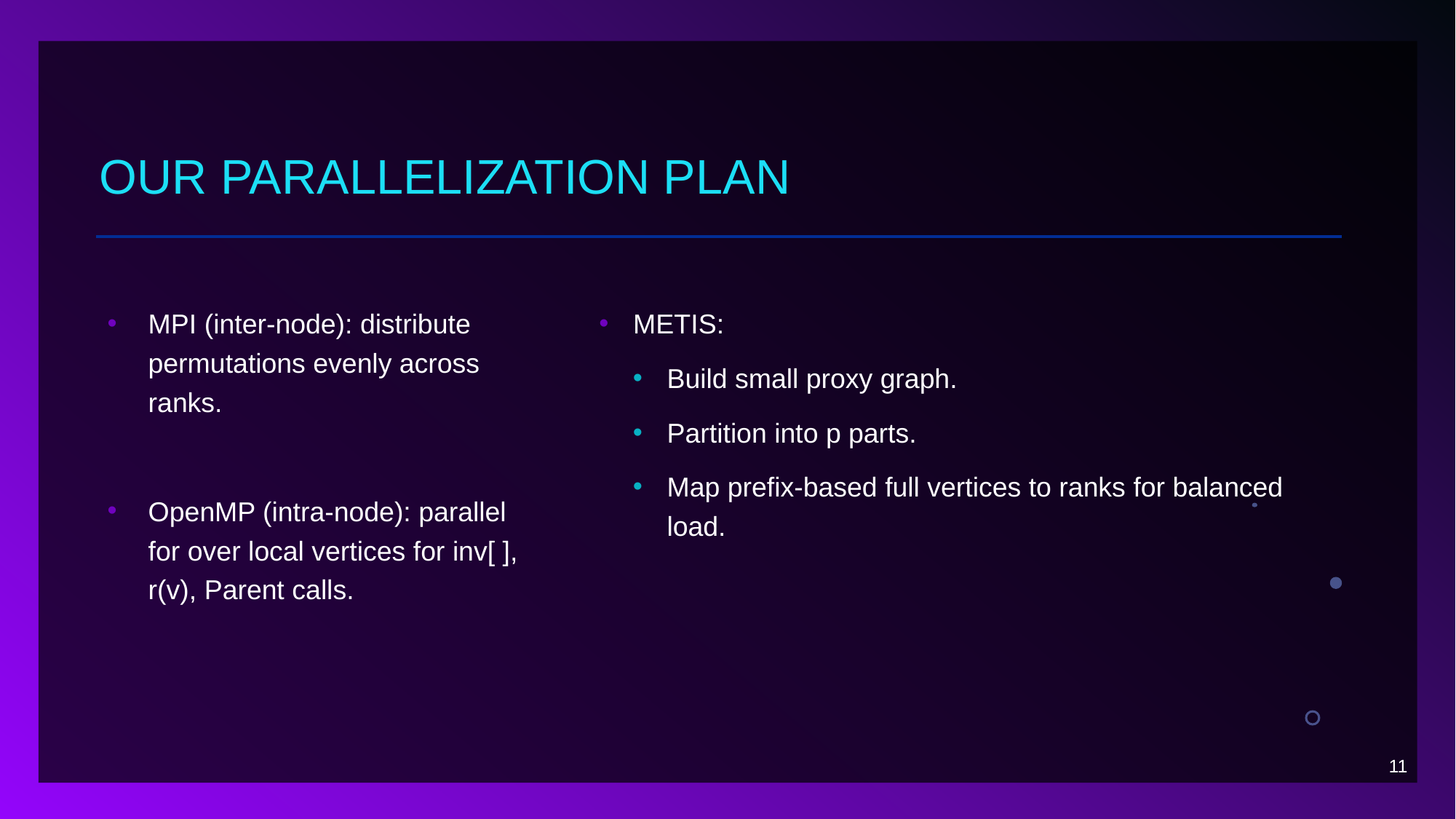

# Our Parallelization Plan
MPI (inter-node): distribute permutations evenly across ranks.

OpenMP (intra-node): parallel for over local vertices for inv[ ], r(v), Parent calls.
METIS:
Build small proxy graph.
Partition into p parts.
Map prefix‐based full vertices to ranks for balanced load.
11